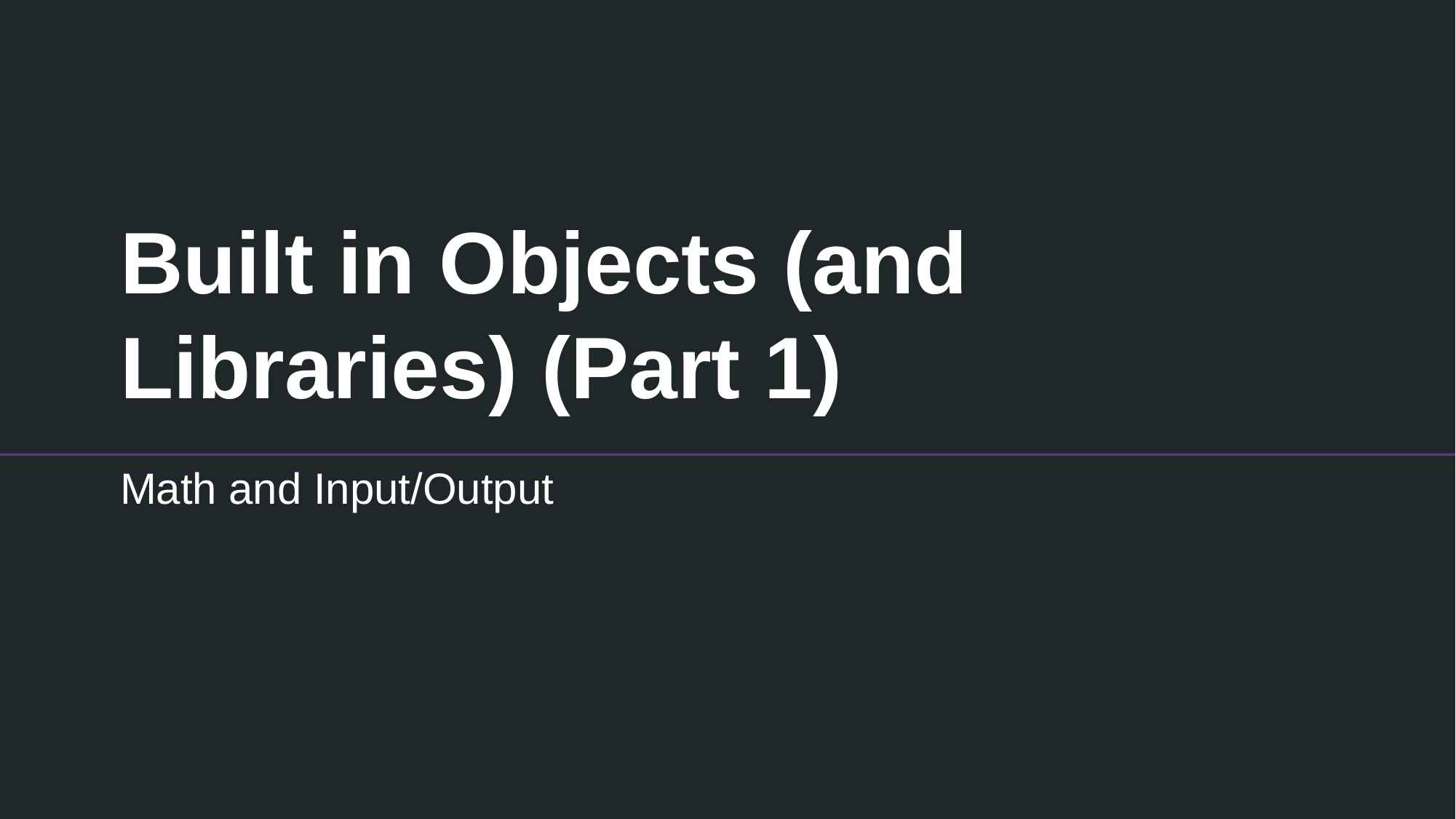

# Built in Objects (and Libraries) (Part 1)
Math and Input/Output